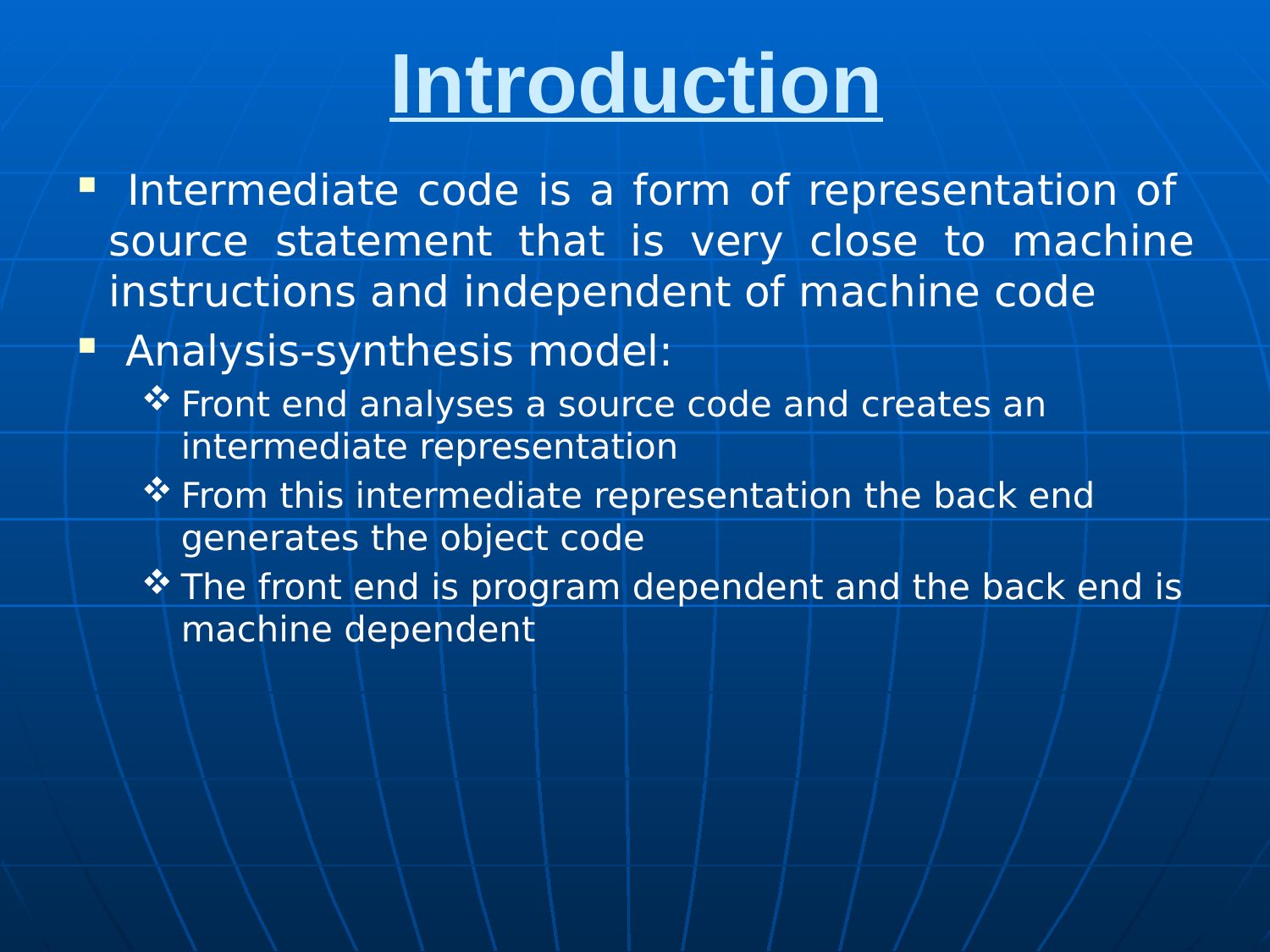

# Introduction
 Intermediate code is a form of representation of  source statement that is very close to machine instructions and independent of machine code
Analysis-synthesis model:
Front end analyses a source code and creates an intermediate representation
From this intermediate representation the back end generates the object code
The front end is program dependent and the back end is machine dependent